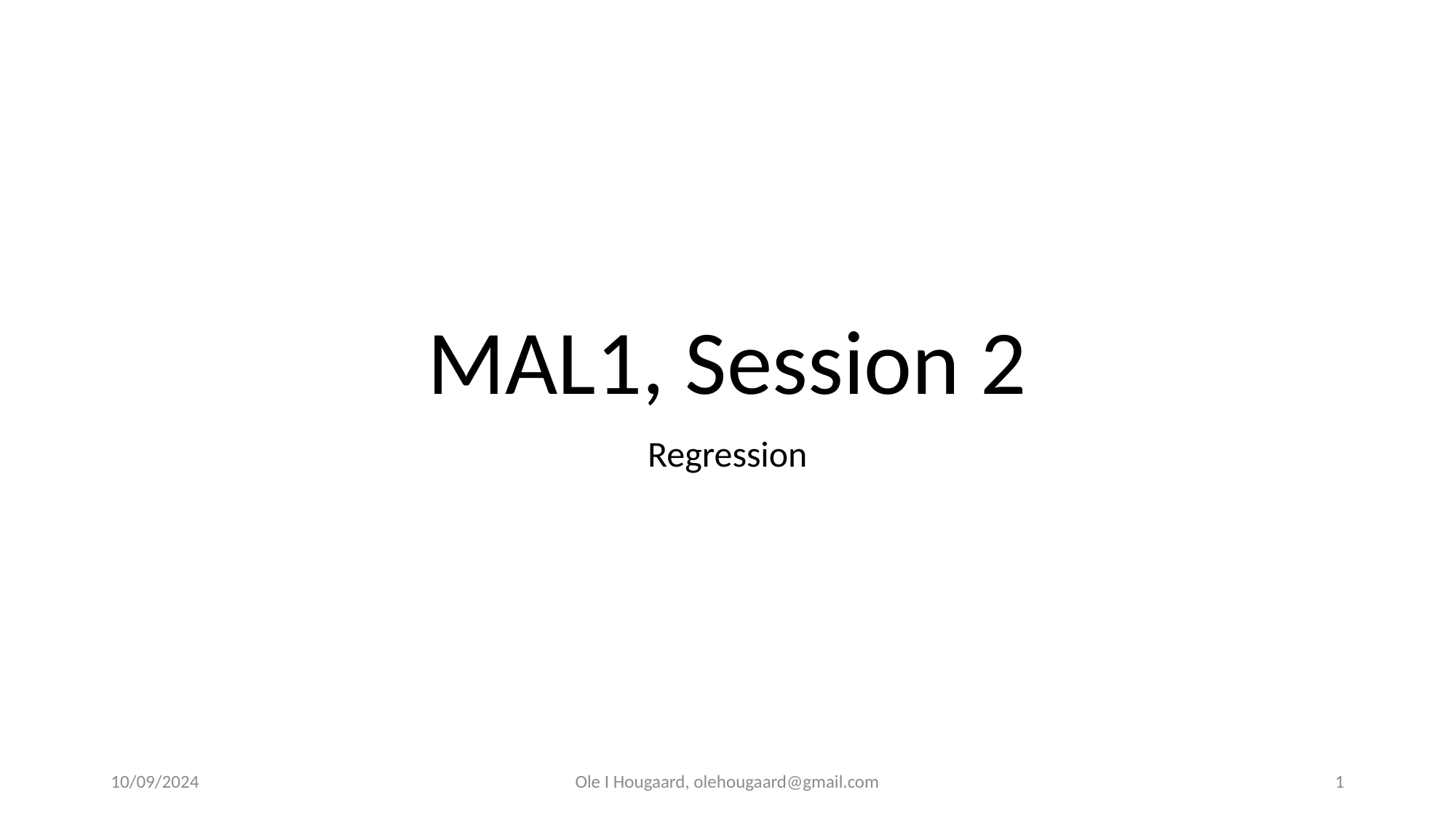

# MAL1, Session 2
Regression
10/09/2024
Ole I Hougaard, olehougaard@gmail.com
1